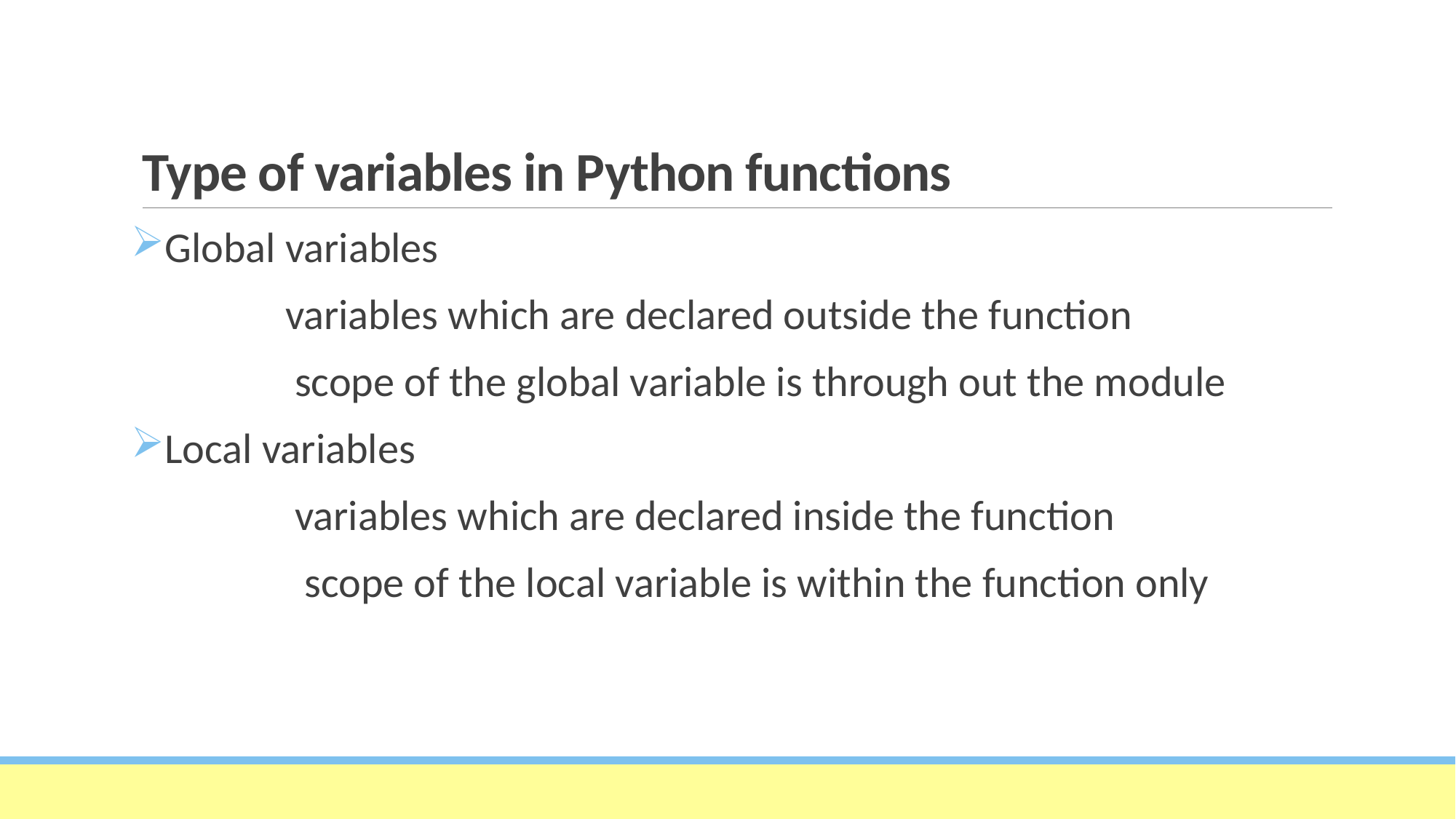

# Type of variables in Python functions
Global variables
                variables which are declared outside the function
                 scope of the global variable is through out the module
Local variables
                 variables which are declared inside the function
                  scope of the local variable is within the function only